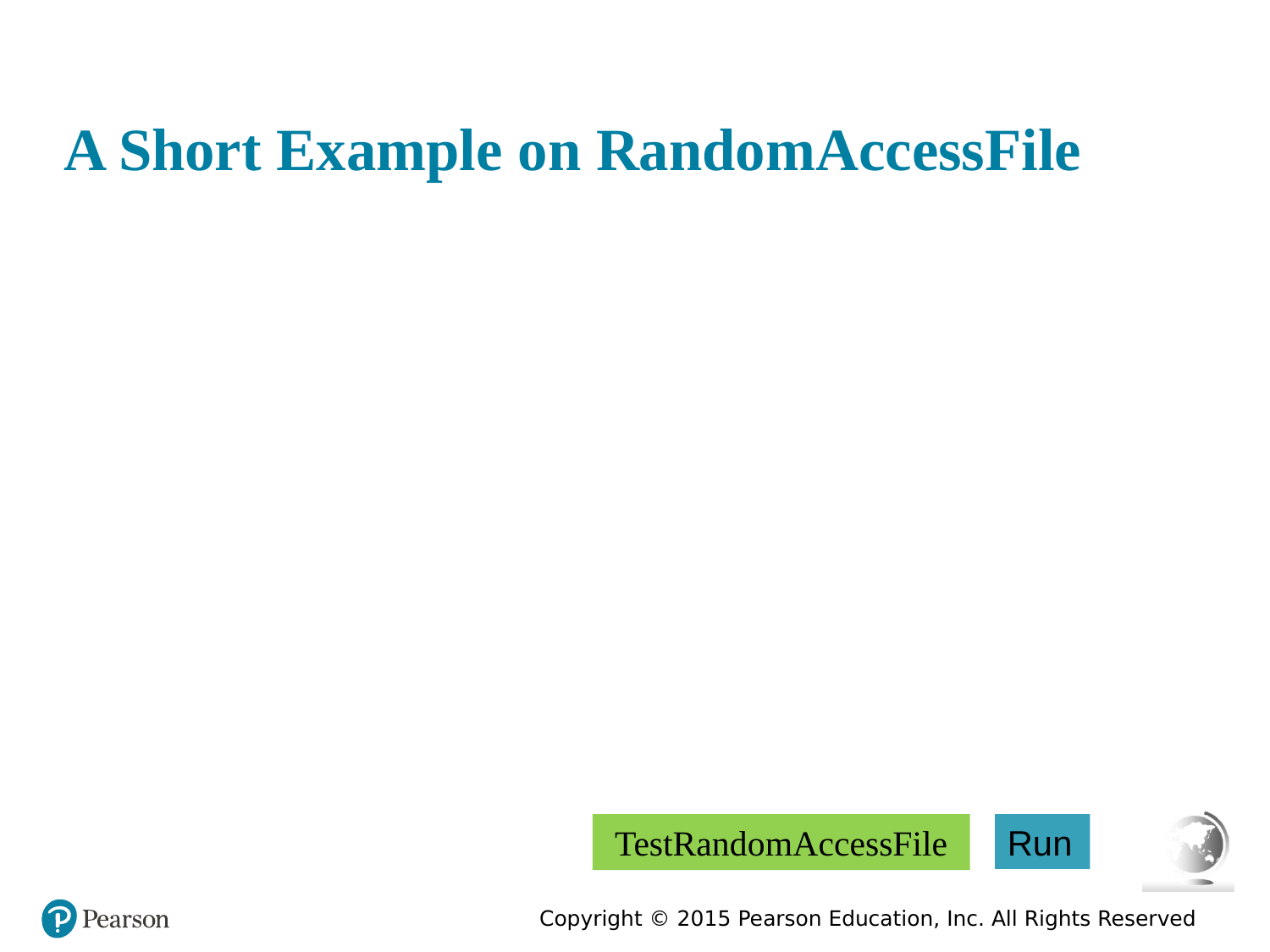

# A Short Example on RandomAccessFile
TestRandomAccessFile
Run